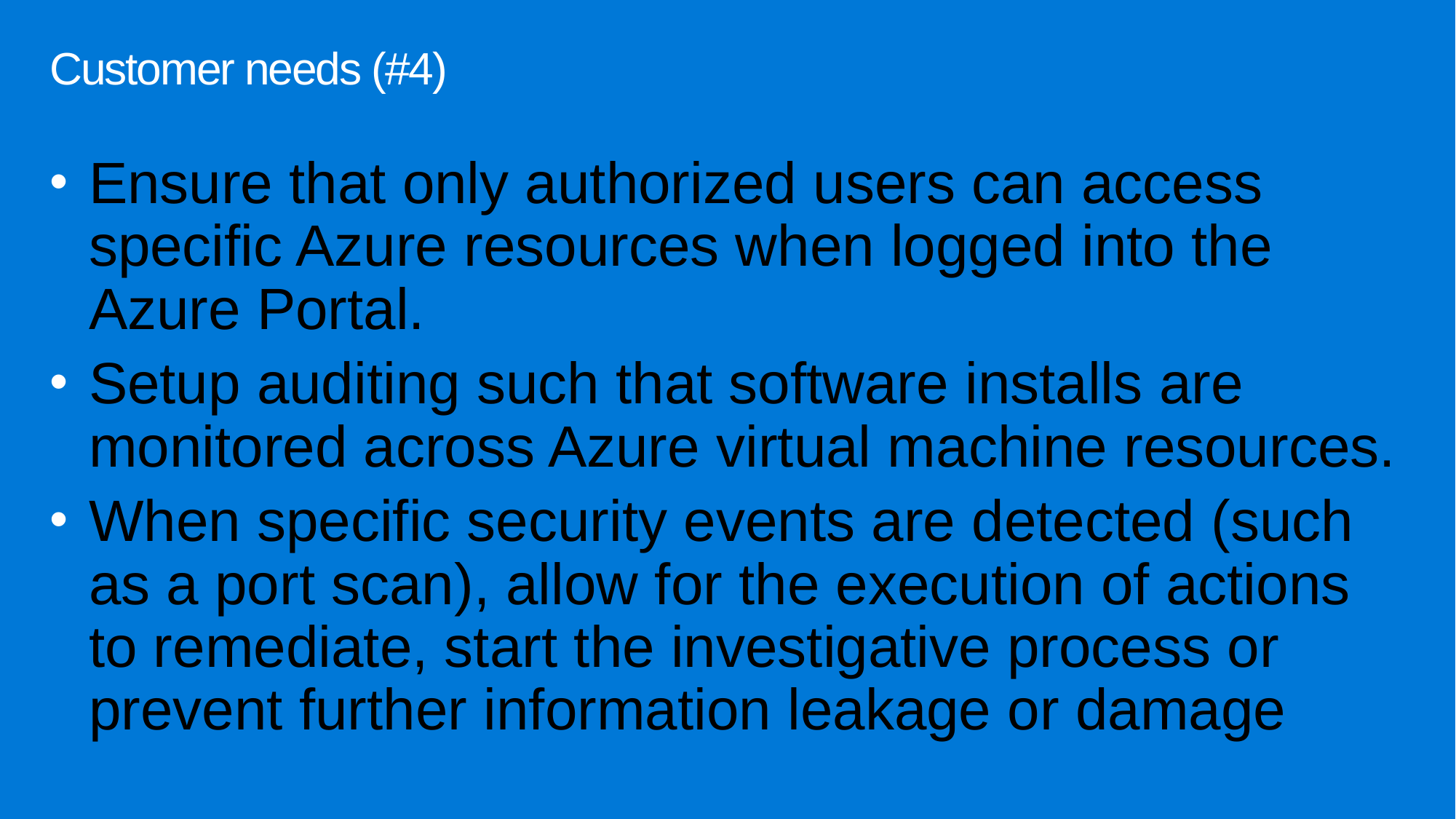

# Customer needs (#4)
Ensure that only authorized users can access specific Azure resources when logged into the Azure Portal.
Setup auditing such that software installs are monitored across Azure virtual machine resources.
When specific security events are detected (such as a port scan), allow for the execution of actions to remediate, start the investigative process or prevent further information leakage or damage